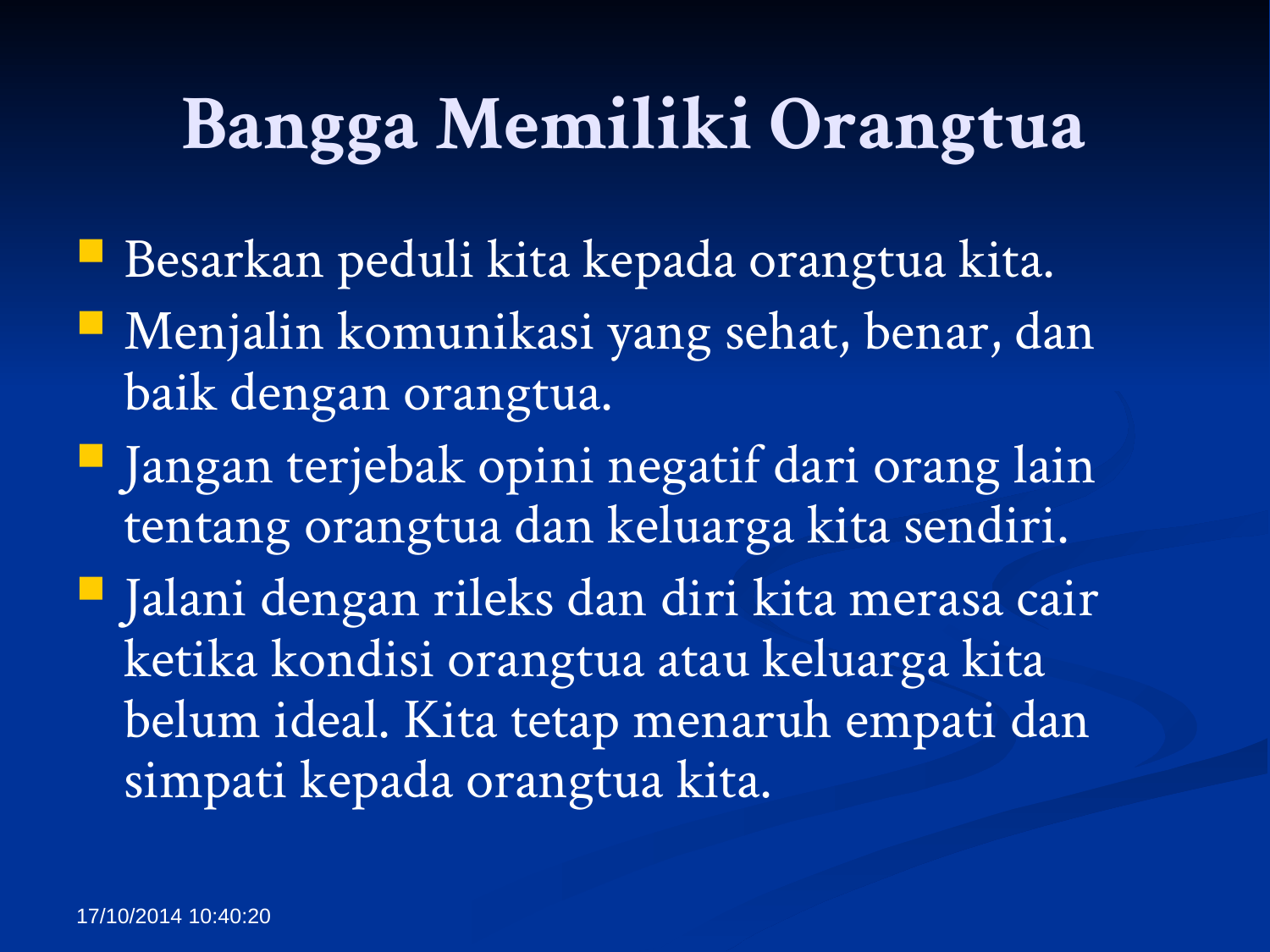

# Bangga Memiliki Orangtua
Besarkan peduli kita kepada orangtua kita.
Menjalin komunikasi yang sehat, benar, dan baik dengan orangtua.
Jangan terjebak opini negatif dari orang lain tentang orangtua dan keluarga kita sendiri.
Jalani dengan rileks dan diri kita merasa cair ketika kondisi orangtua atau keluarga kita belum ideal. Kita tetap menaruh empati dan simpati kepada orangtua kita.
17/10/2014 10:40:20